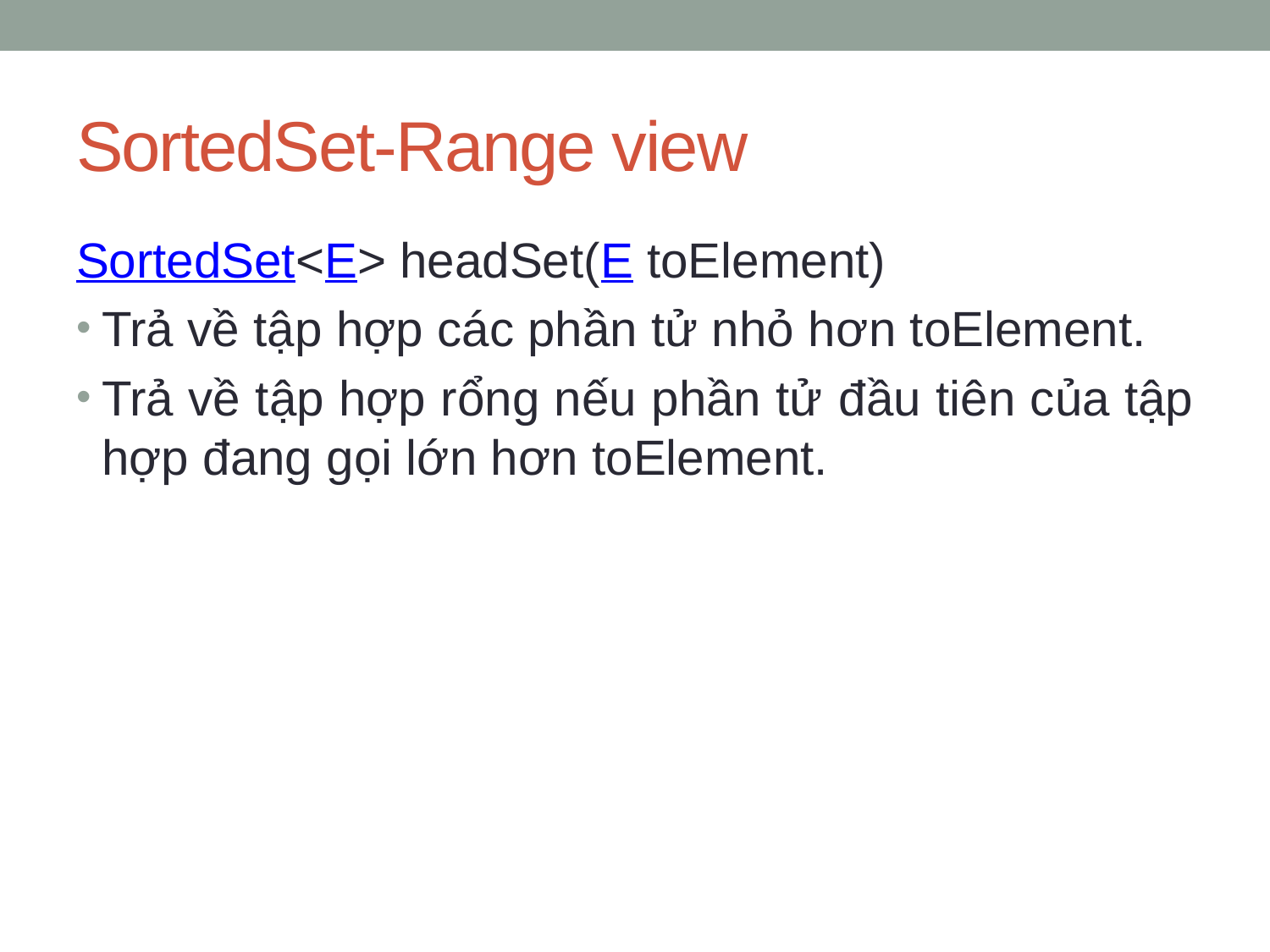

# SortedSet-Range view
SortedSet<E> headSet(E toElement)
Trả về tập hợp các phần tử nhỏ hơn toElement.
Trả về tập hợp rổng nếu phần tử đầu tiên của tập hợp đang gọi lớn hơn toElement.